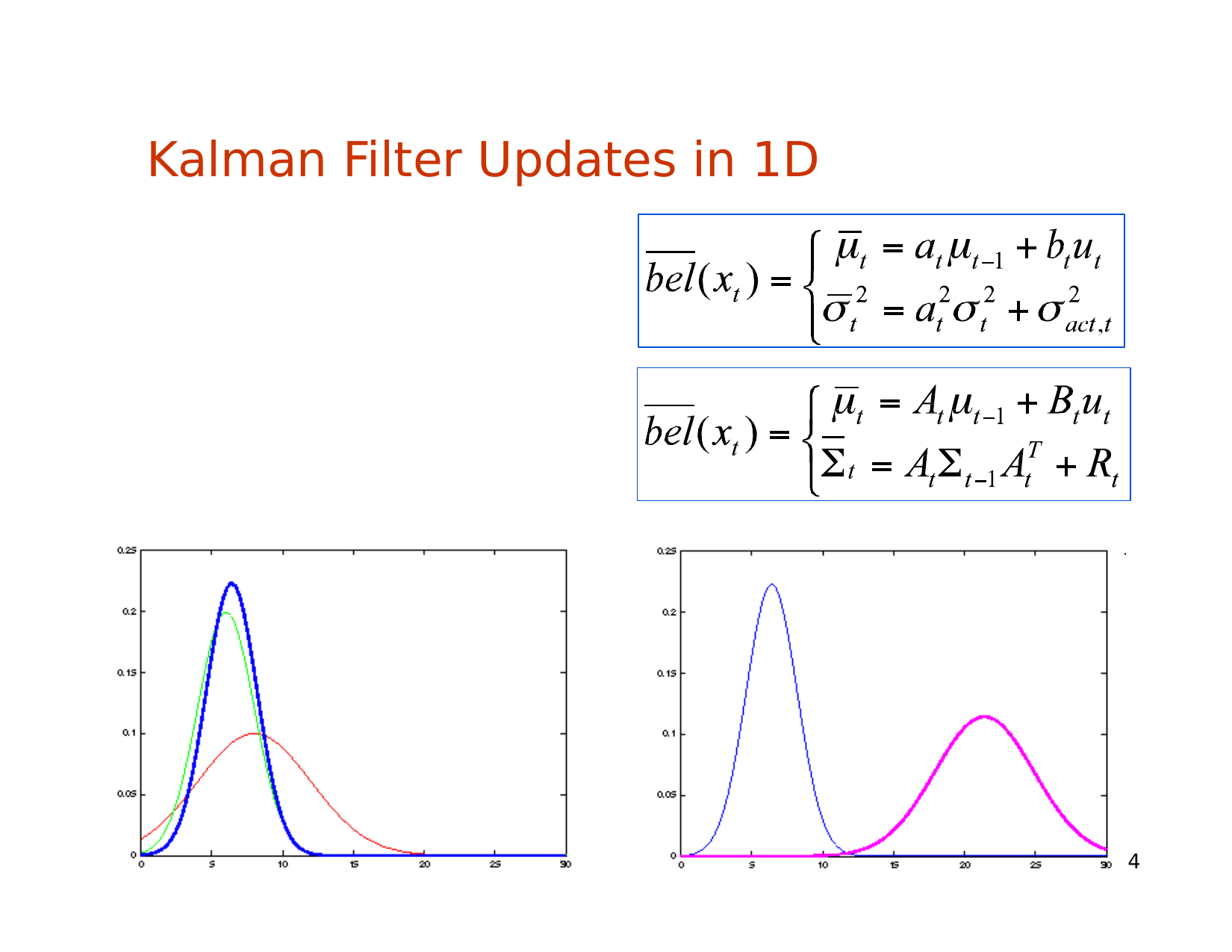

# Kalman Filter Updates in 1D

1

4